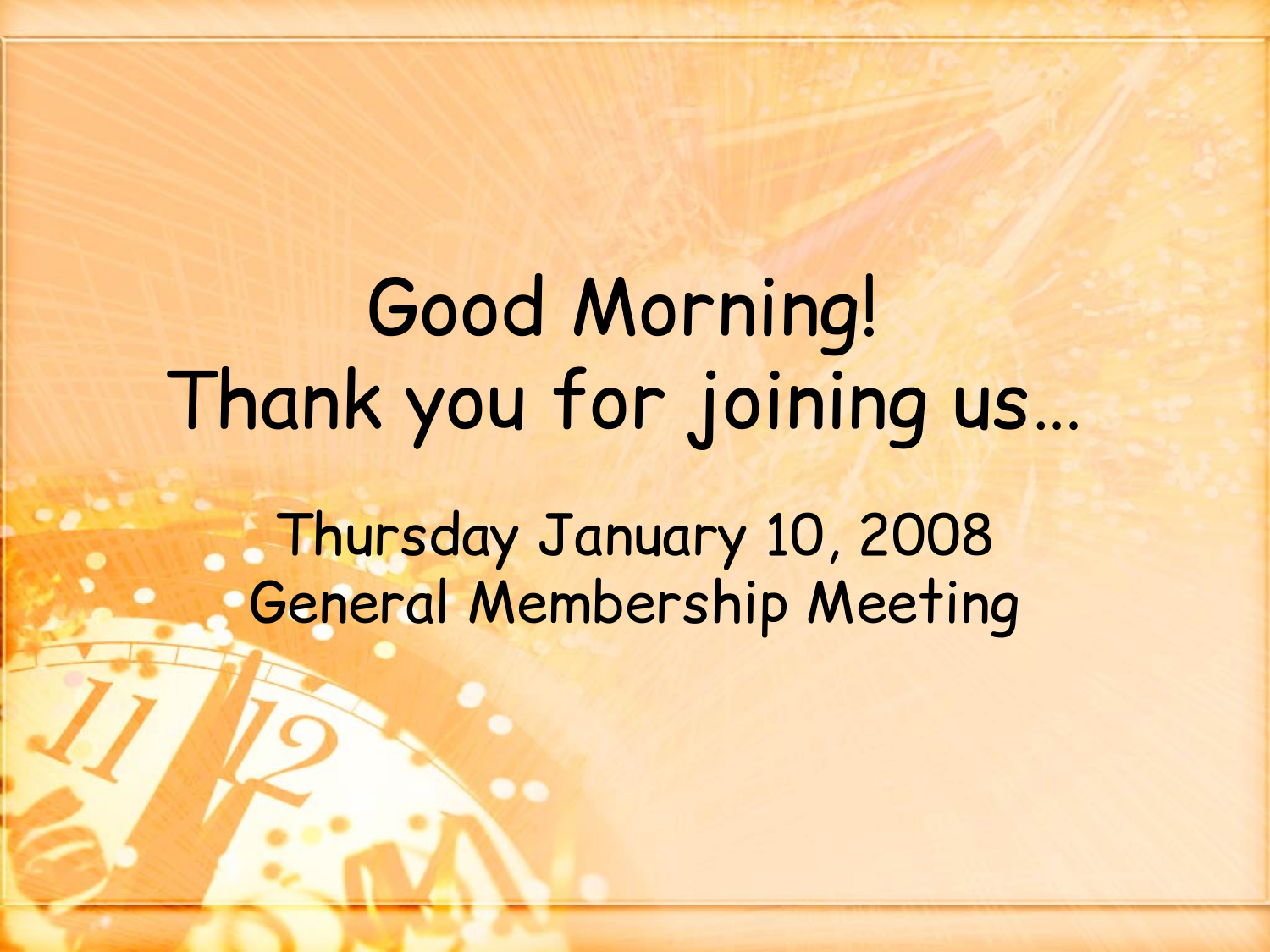

# Good Morning! Thank you for joining us…
Thursday January 10, 2008 General Membership Meeting